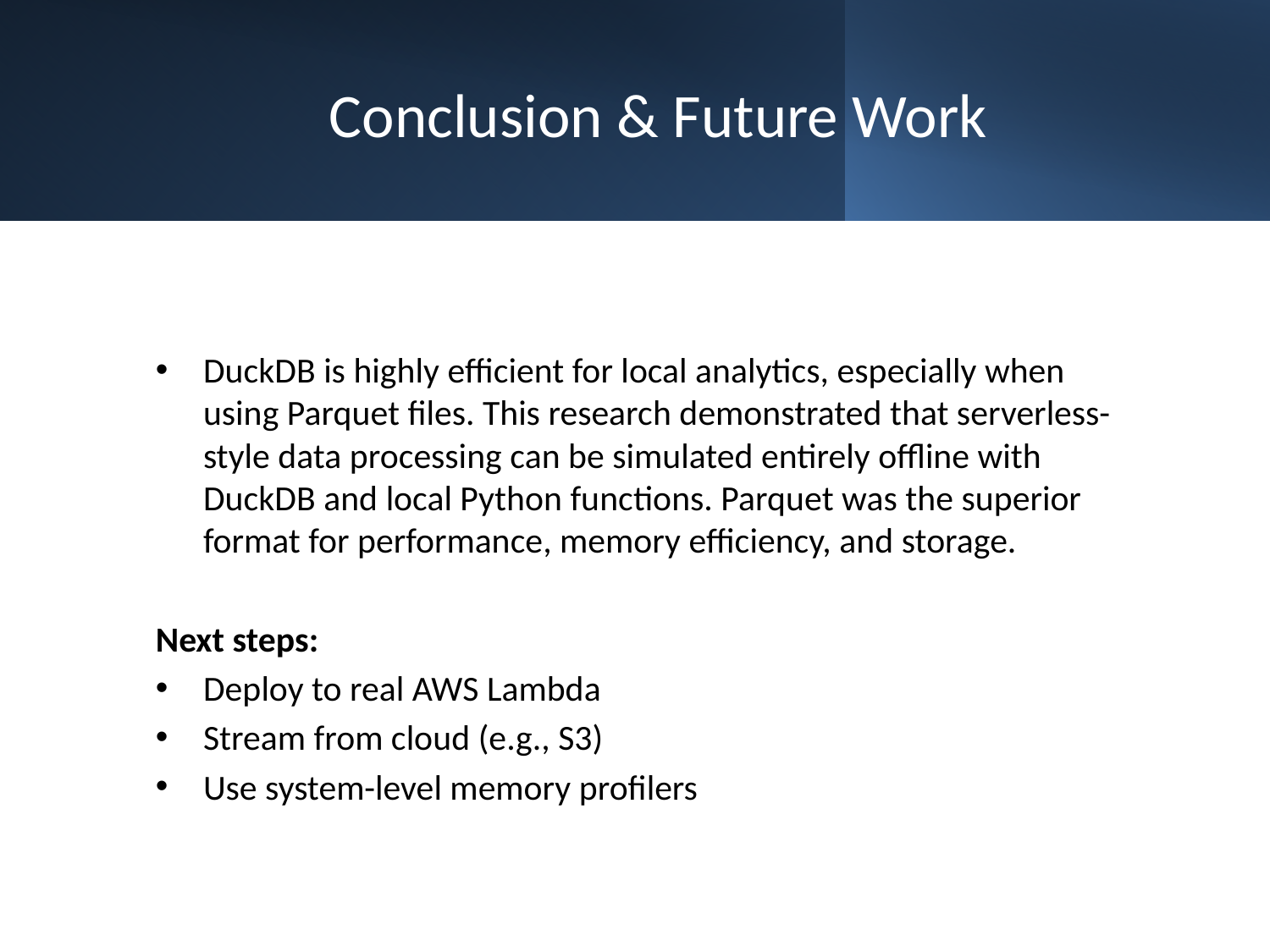

# Conclusion & Future Work
DuckDB is highly efficient for local analytics, especially when using Parquet files. This research demonstrated that serverless-style data processing can be simulated entirely offline with DuckDB and local Python functions. Parquet was the superior format for performance, memory efficiency, and storage.

Next steps:
Deploy to real AWS Lambda
Stream from cloud (e.g., S3)
Use system-level memory profilers